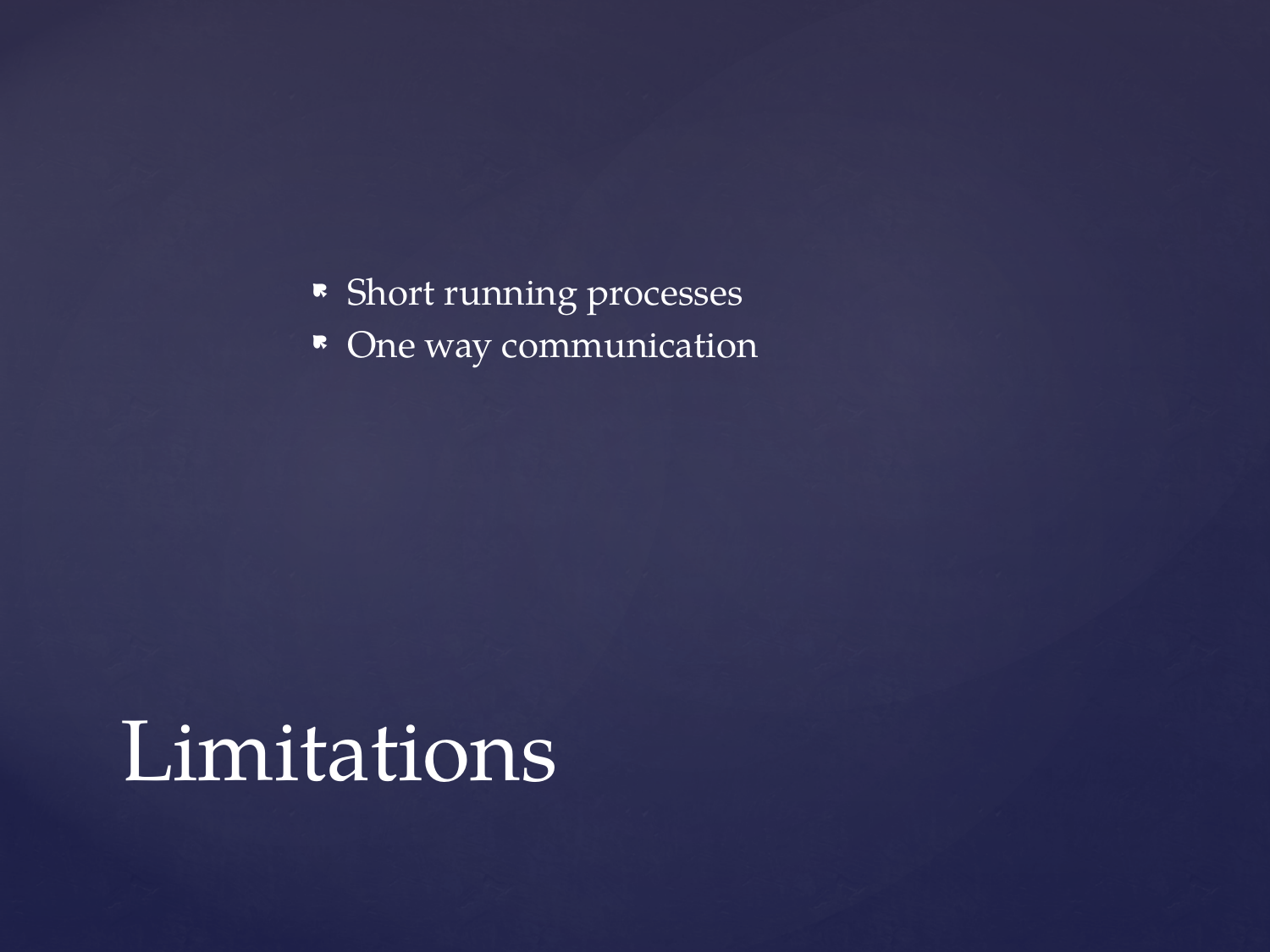

Short running processes
One way communication

# Limitations